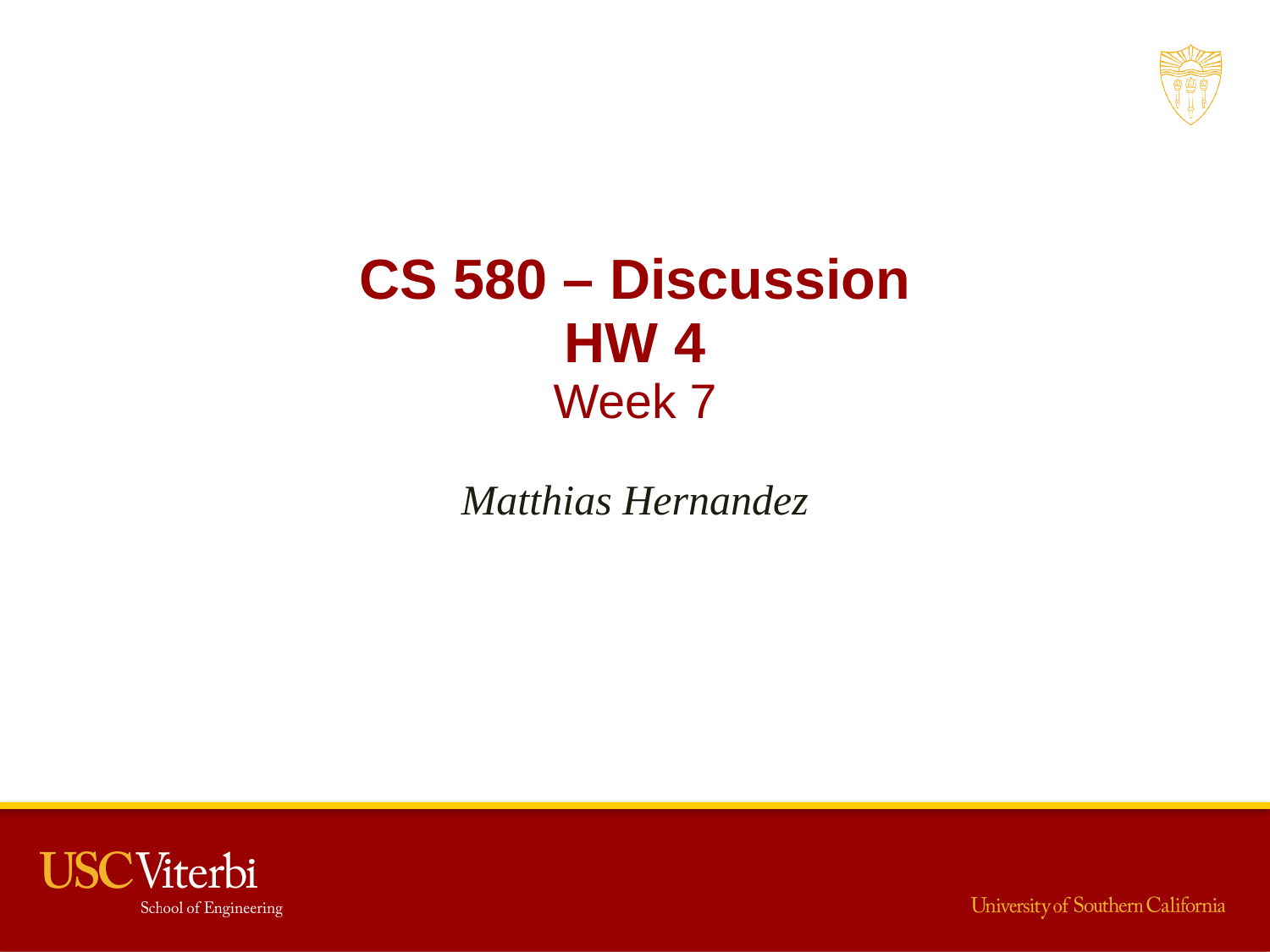

CS 580 – Discussion
HW 4
Week 7
Matthias Hernandez